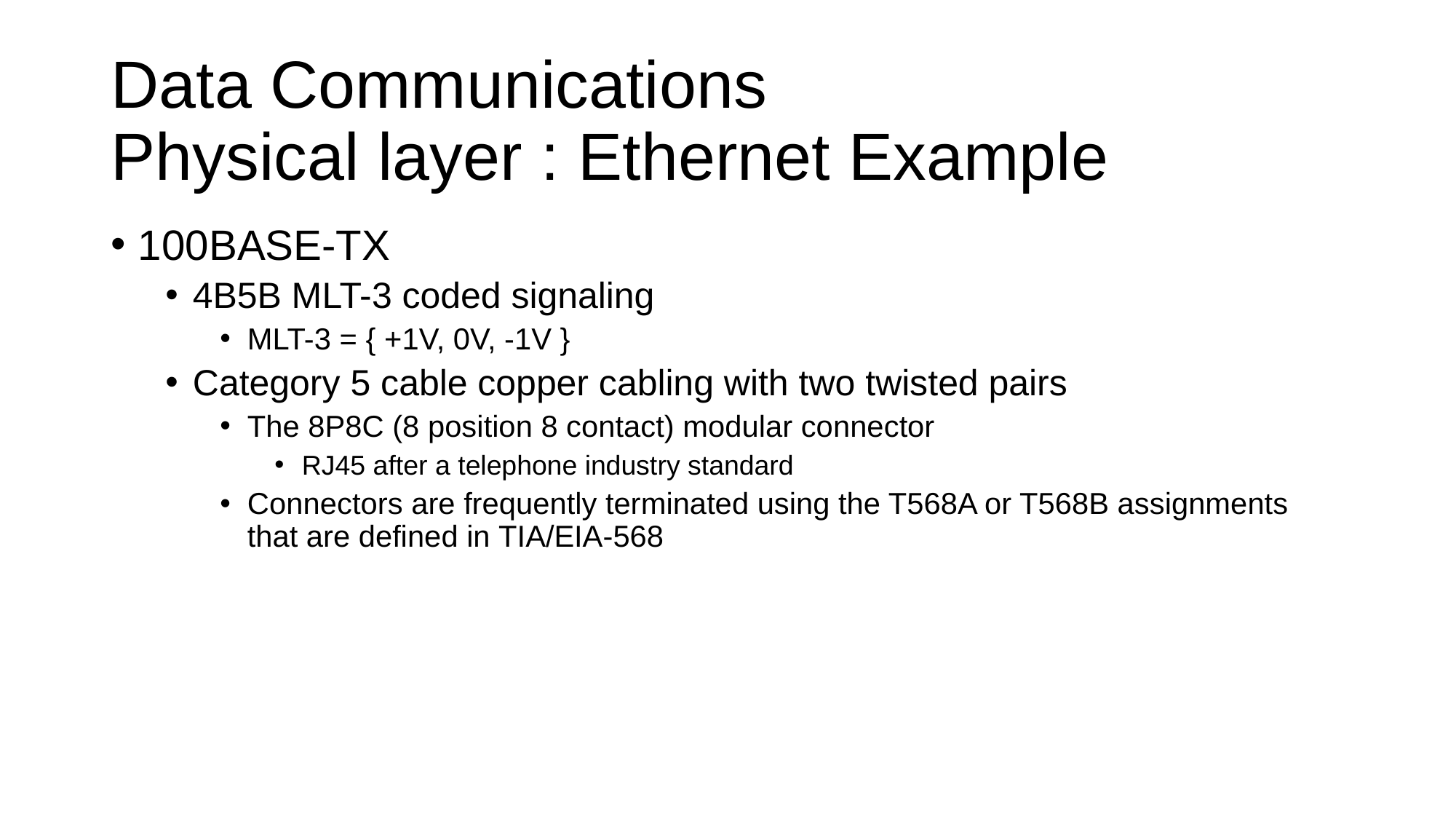

# Data Communications Physical layer : Ethernet Example
100BASE-TX
4B5B MLT-3 coded signaling
MLT-3 = { +1V, 0V, -1V }
Category 5 cable copper cabling with two twisted pairs
The 8P8C (8 position 8 contact) modular connector
RJ45 after a telephone industry standard
Connectors are frequently terminated using the T568A or T568B assignments that are defined in TIA/EIA-568